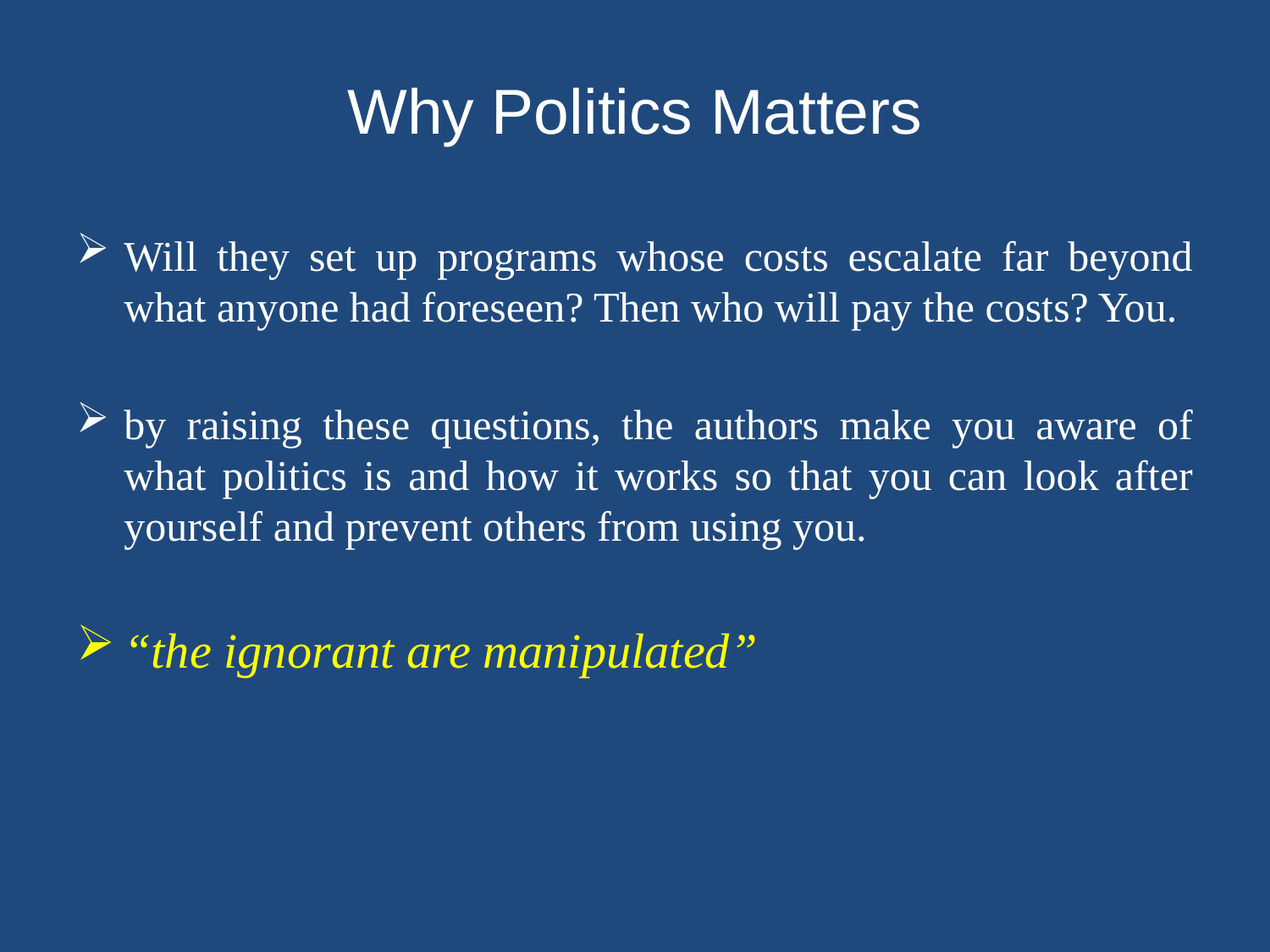

# Why Politics Matters
Will they set up programs whose costs escalate far beyond what anyone had foreseen? Then who will pay the costs? You.

by raising these questions, the authors make you aware of what politics is and how it works so that you can look after yourself and prevent others from using you.

“the ignorant are manipulated”